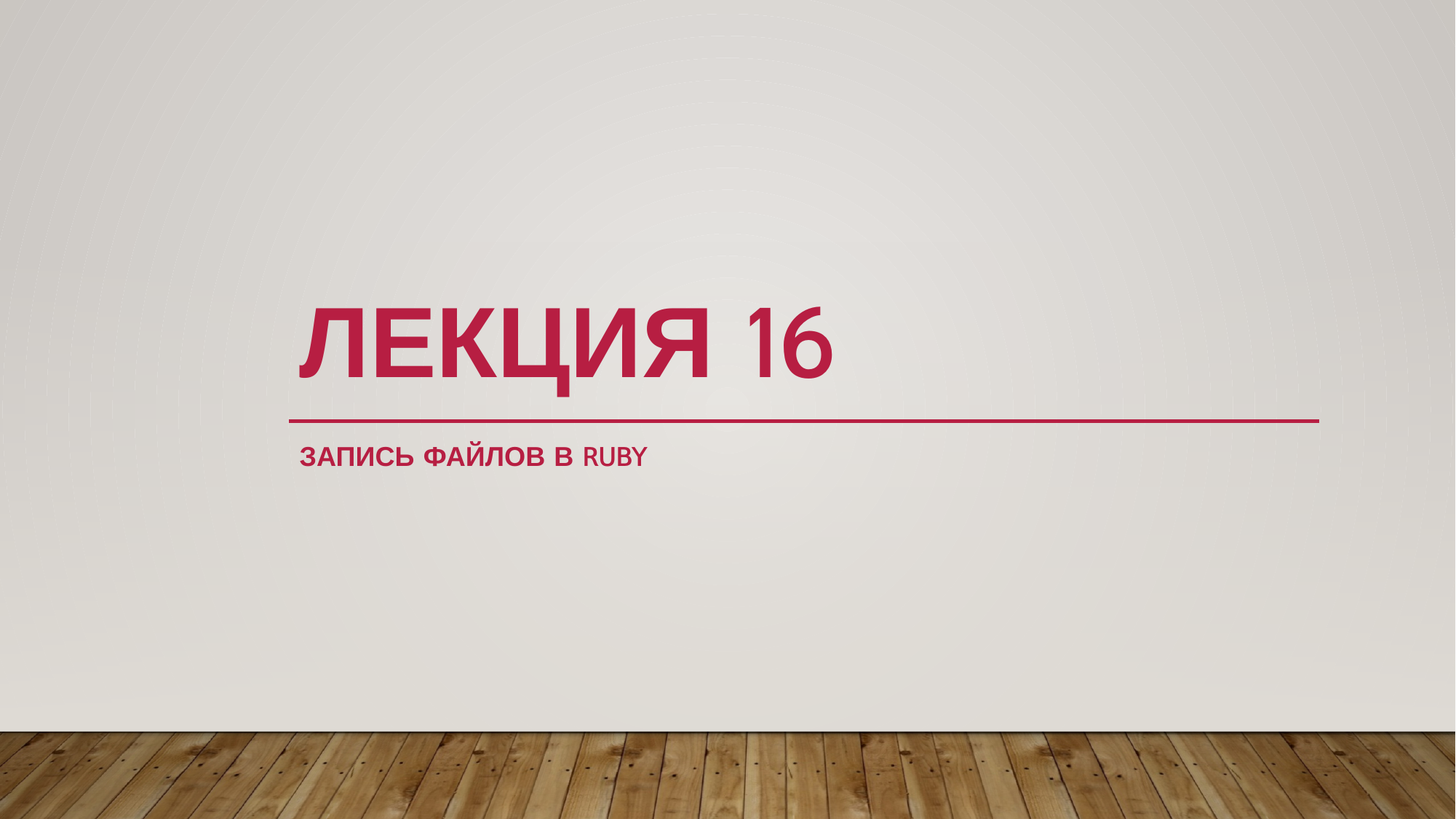

# Лекция 16
Запись файлов в Ruby